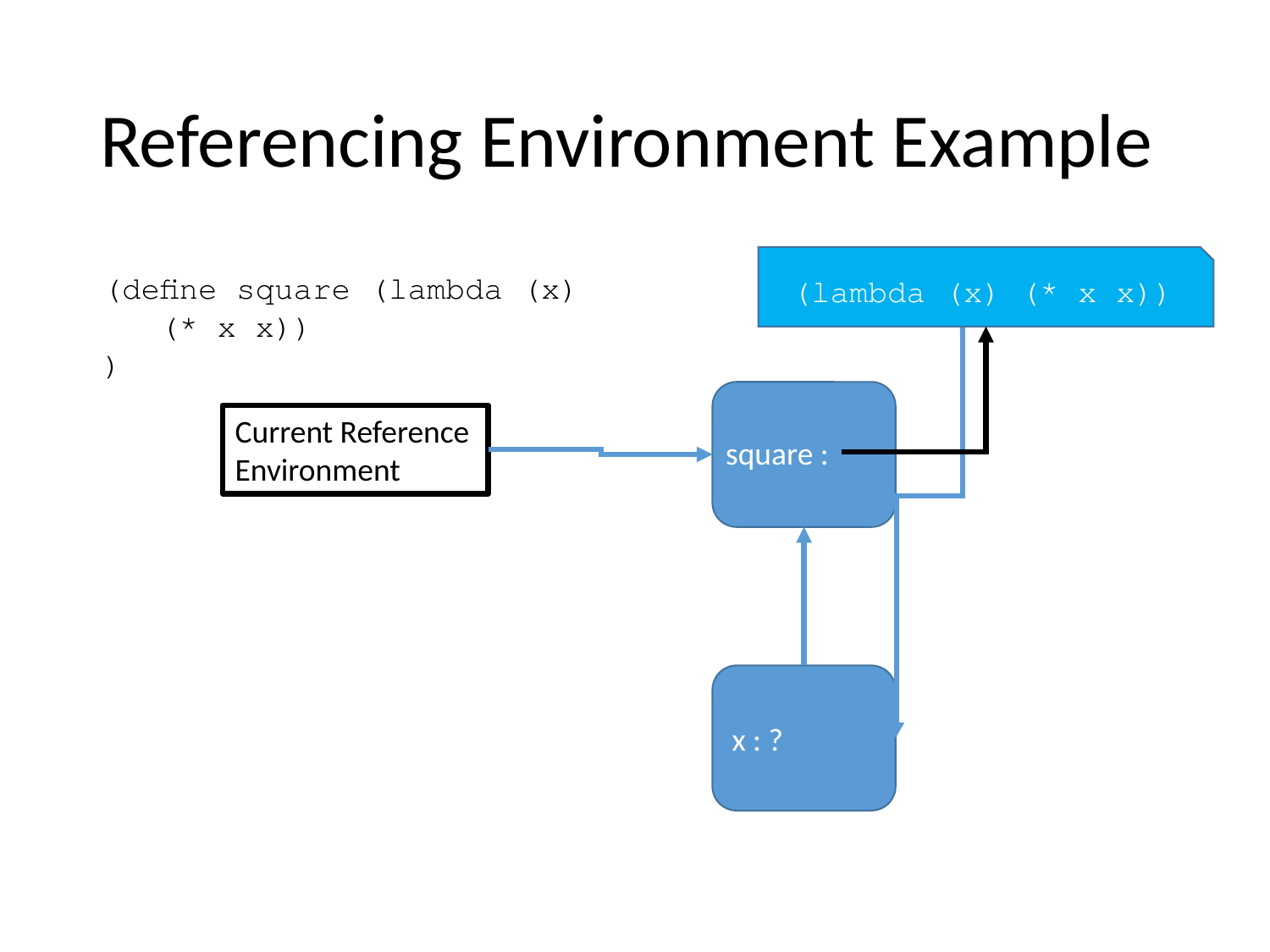

# Referencing Environment Example
(lambda (x) (* x x))
(define square (lambda (x)
   (* x x))
)

Current Reference Environment
square :
x : ?